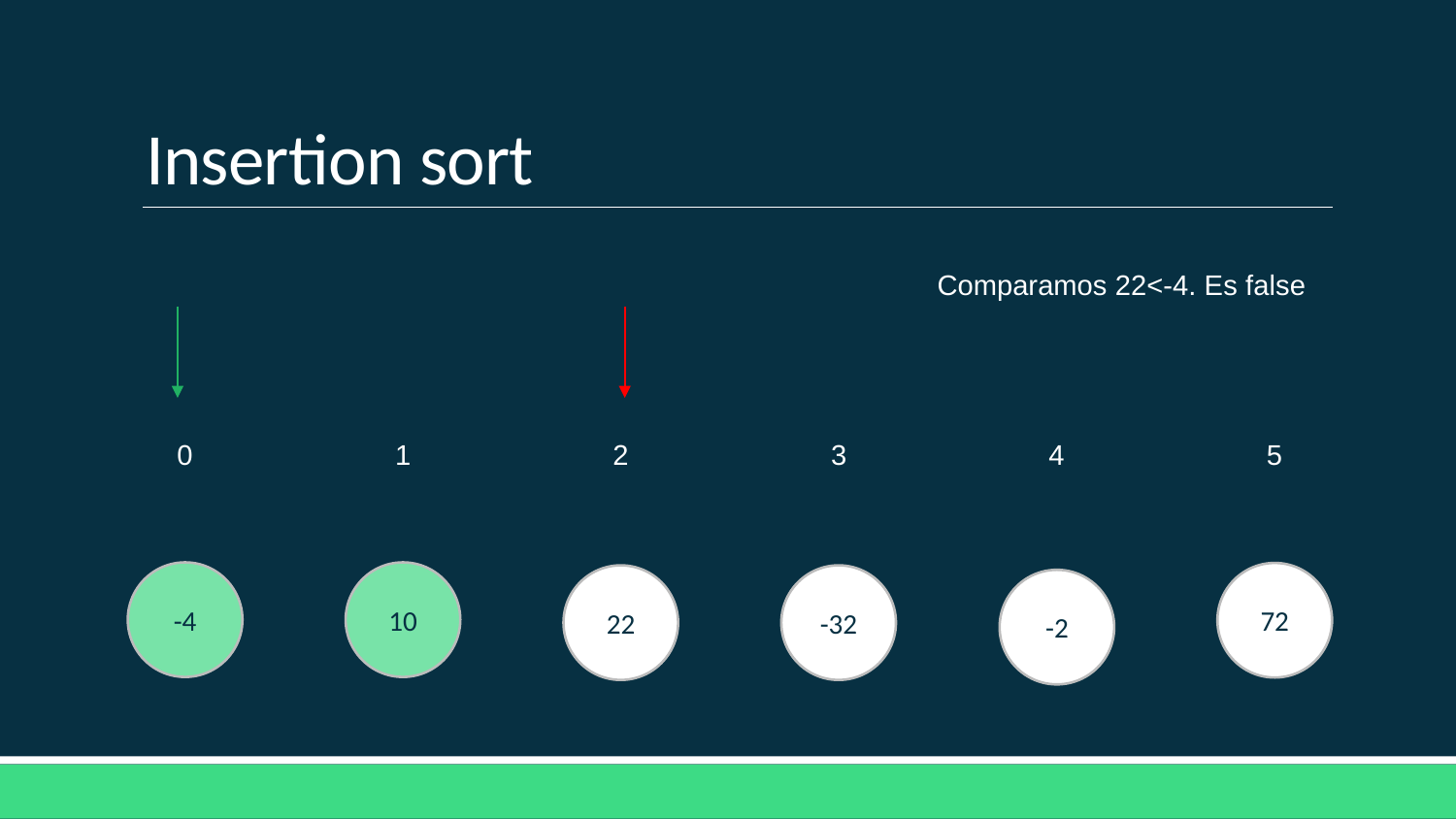

# Insertion sort
Comparamos 22<-4. Es false
4
5
3
2
1
0
-4
10
72
22
-32
-2